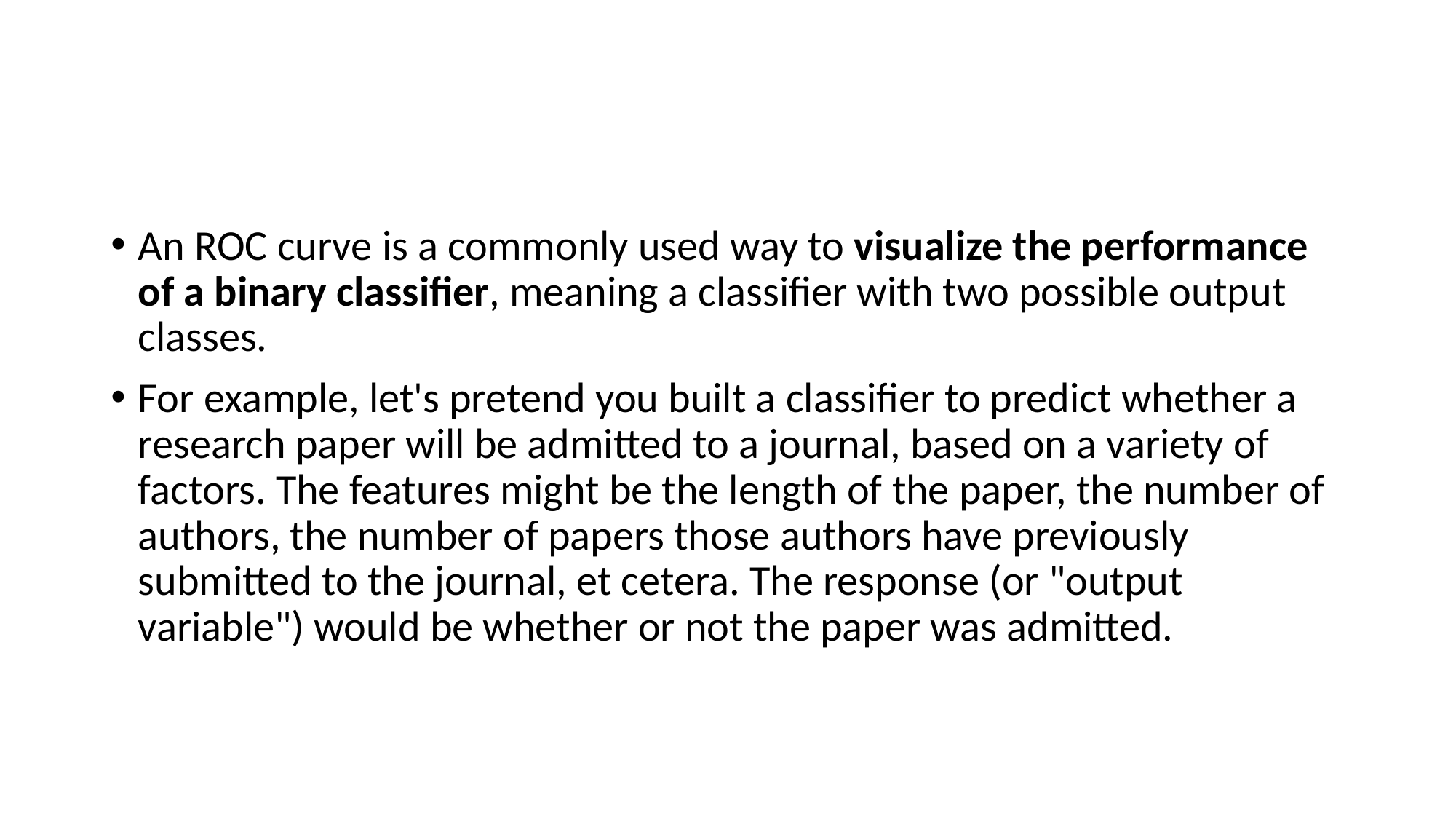

#
An ROC curve is a commonly used way to visualize the performance of a binary classifier, meaning a classifier with two possible output classes.
For example, let's pretend you built a classifier to predict whether a research paper will be admitted to a journal, based on a variety of factors. The features might be the length of the paper, the number of authors, the number of papers those authors have previously submitted to the journal, et cetera. The response (or "output variable") would be whether or not the paper was admitted.